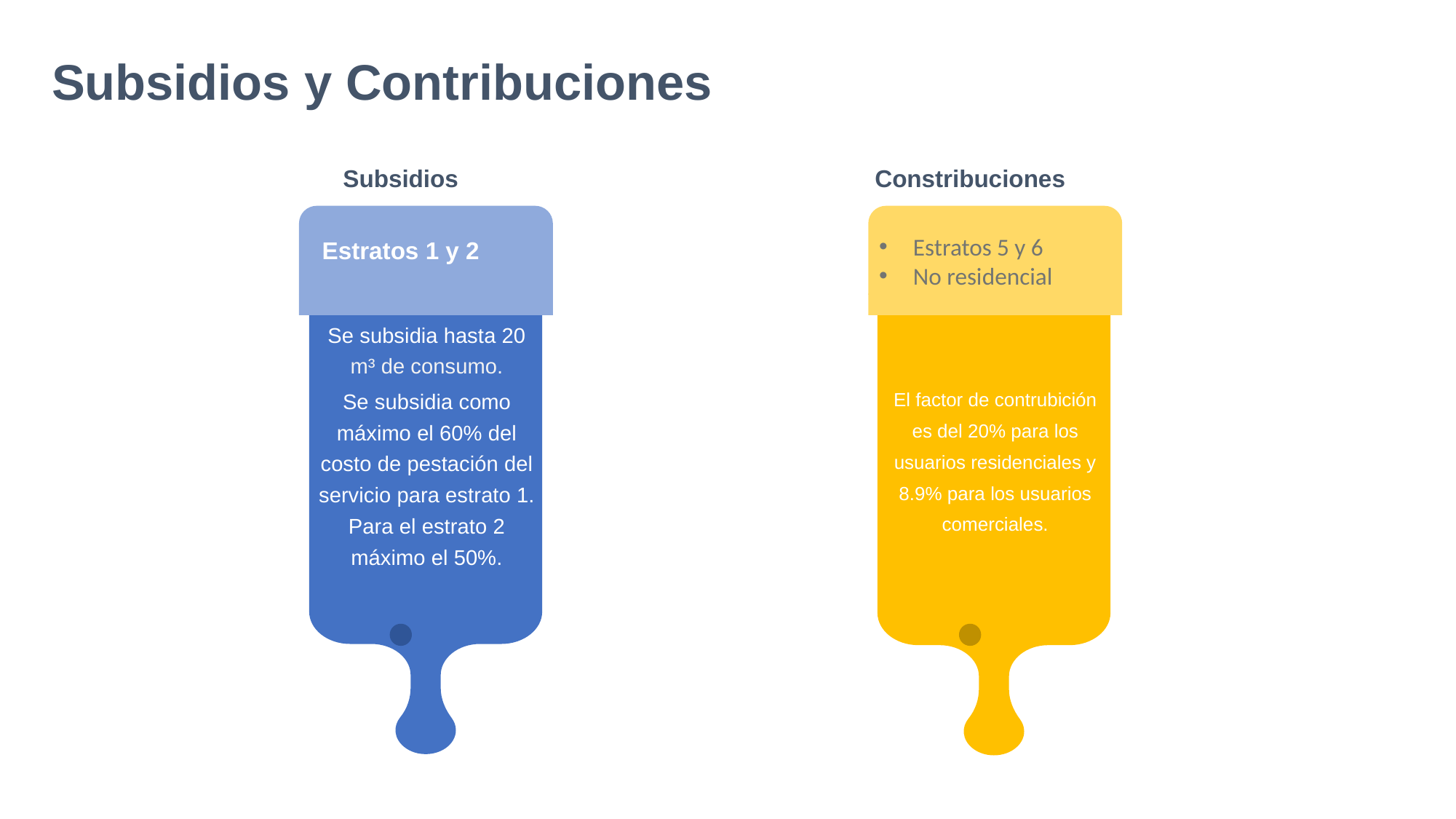

Subsidios y Contribuciones
Subsidios
Constribuciones

Estratos 5 y 6
No residencial
Estratos 1 y 2

Se subsidia hasta 20 m³ de consumo.
Se subsidia como máximo el 60% del costo de pestación del servicio para estrato 1. Para el estrato 2 máximo el 50%.
El factor de contrubición es del 20% para los usuarios residenciales y 8.9% para los usuarios comerciales.